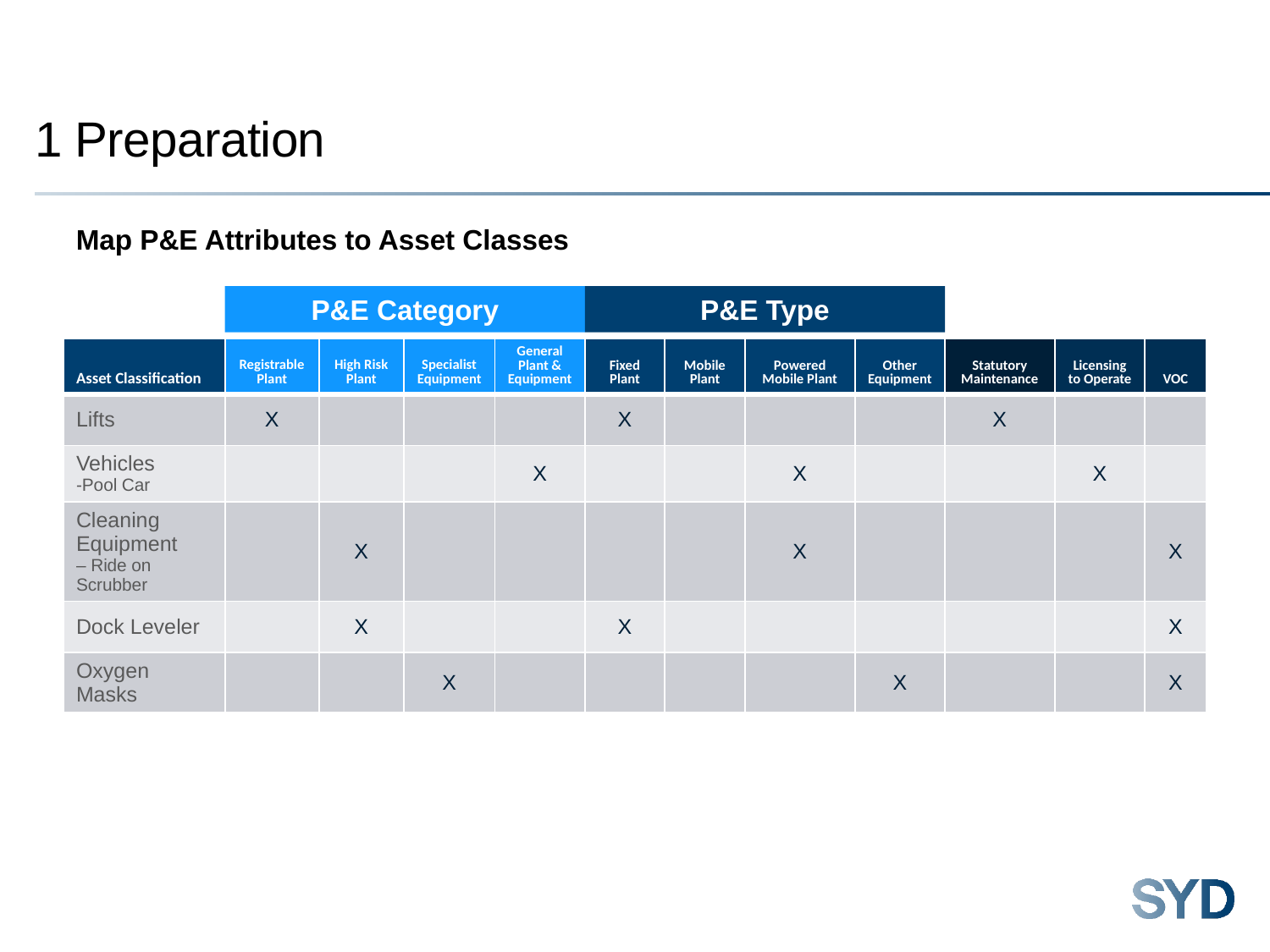

# 1 Preparation
Map P&E Attributes to Asset Classes
P&E Category
P&E Type
| Asset Classification | Registrable Plant | High Risk Plant | Specialist Equipment | General Plant & Equipment | Fixed Plant | Mobile Plant | Powered Mobile Plant | Other Equipment | Statutory Maintenance | Licensing to Operate | VOC |
| --- | --- | --- | --- | --- | --- | --- | --- | --- | --- | --- | --- |
| Lifts | X |  |  |  | X |  |  |  | X |  |  |
| Vehicles -Pool Car |  |  |  | X |  |  | X |  |  | X |  |
| Cleaning Equipment – Ride on Scrubber |  | X |  |  |  |  | X |  |  |  | X |
| Dock Leveler |  | X |  |  | X |  |  |  |  |  | X |
| Oxygen Masks |  |  | X |  |  |  |  | X |  |  | X |